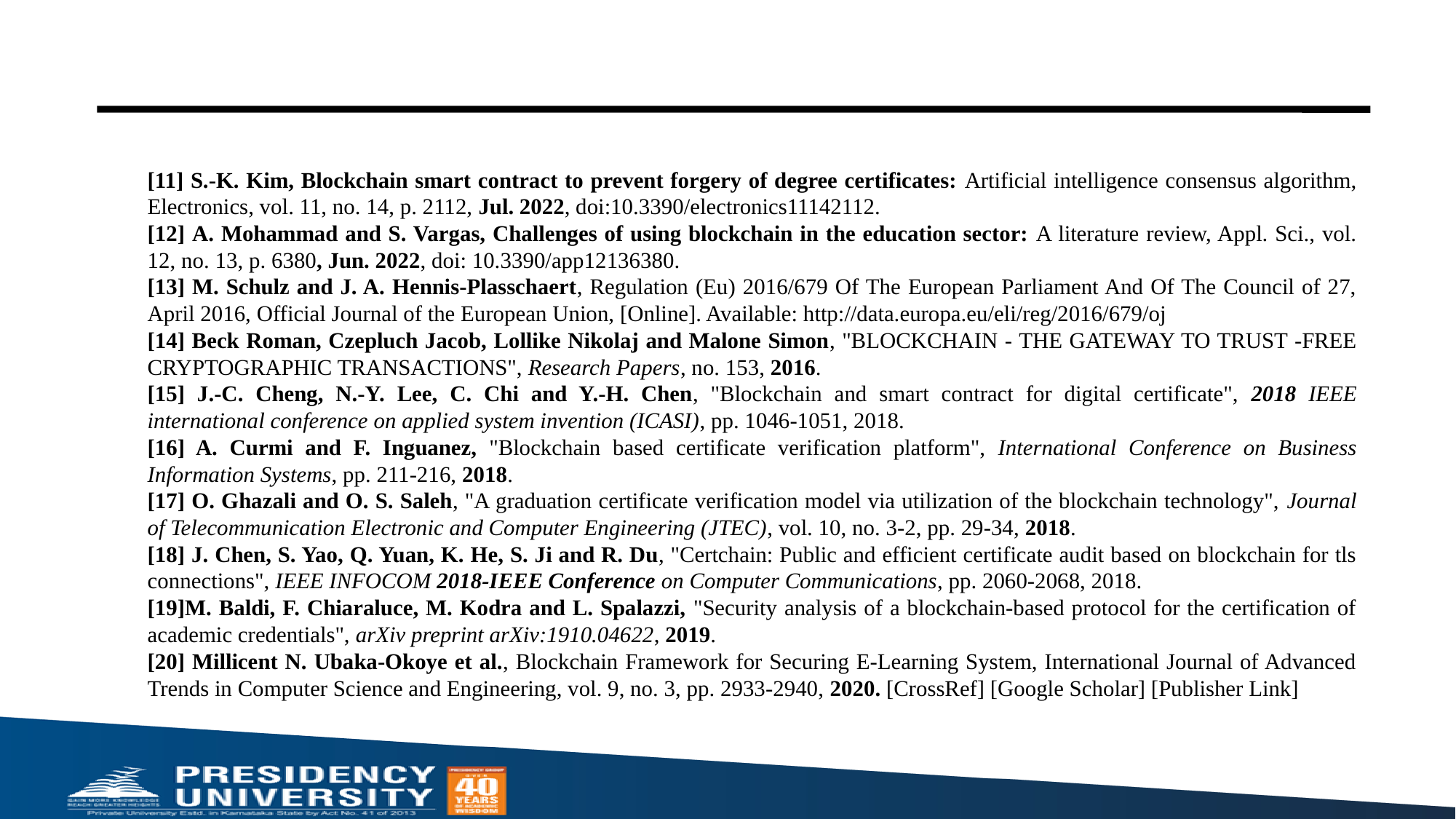

# [11] S.-K. Kim, Blockchain smart contract to prevent forgery of degree certificates: Artificial intelligence consensus algorithm, Electronics, vol. 11, no. 14, p. 2112, Jul. 2022, doi:10.3390/electronics11142112.
[12] A. Mohammad and S. Vargas, Challenges of using blockchain in the education sector: A literature review, Appl. Sci., vol. 12, no. 13, p. 6380, Jun. 2022, doi: 10.3390/app12136380.
[13] M. Schulz and J. A. Hennis-Plasschaert, Regulation (Eu) 2016/679 Of The European Parliament And Of The Council of 27, April 2016, Official Journal of the European Union, [Online]. Available: http://data.europa.eu/eli/reg/2016/679/oj
[14] Beck Roman, Czepluch Jacob, Lollike Nikolaj and Malone Simon, "BLOCKCHAIN - THE GATEWAY TO TRUST -FREE CRYPTOGRAPHIC TRANSACTIONS", Research Papers, no. 153, 2016.
[15] J.-C. Cheng, N.-Y. Lee, C. Chi and Y.-H. Chen, "Blockchain and smart contract for digital certificate", 2018 IEEE international conference on applied system invention (ICASI), pp. 1046-1051, 2018.
[16] A. Curmi and F. Inguanez, "Blockchain based certificate verification platform", International Conference on Business Information Systems, pp. 211-216, 2018.
[17] O. Ghazali and O. S. Saleh, "A graduation certificate verification model via utilization of the blockchain technology", Journal of Telecommunication Electronic and Computer Engineering (JTEC), vol. 10, no. 3-2, pp. 29-34, 2018.
[18] J. Chen, S. Yao, Q. Yuan, K. He, S. Ji and R. Du, "Certchain: Public and efficient certificate audit based on blockchain for tls connections", IEEE INFOCOM 2018-IEEE Conference on Computer Communications, pp. 2060-2068, 2018.
[19]M. Baldi, F. Chiaraluce, M. Kodra and L. Spalazzi, "Security analysis of a blockchain-based protocol for the certification of academic credentials", arXiv preprint arXiv:1910.04622, 2019.
[20] Millicent N. Ubaka-Okoye et al., Blockchain Framework for Securing E-Learning System, International Journal of Advanced Trends in Computer Science and Engineering, vol. 9, no. 3, pp. 2933-2940, 2020. [CrossRef] [Google Scholar] [Publisher Link]